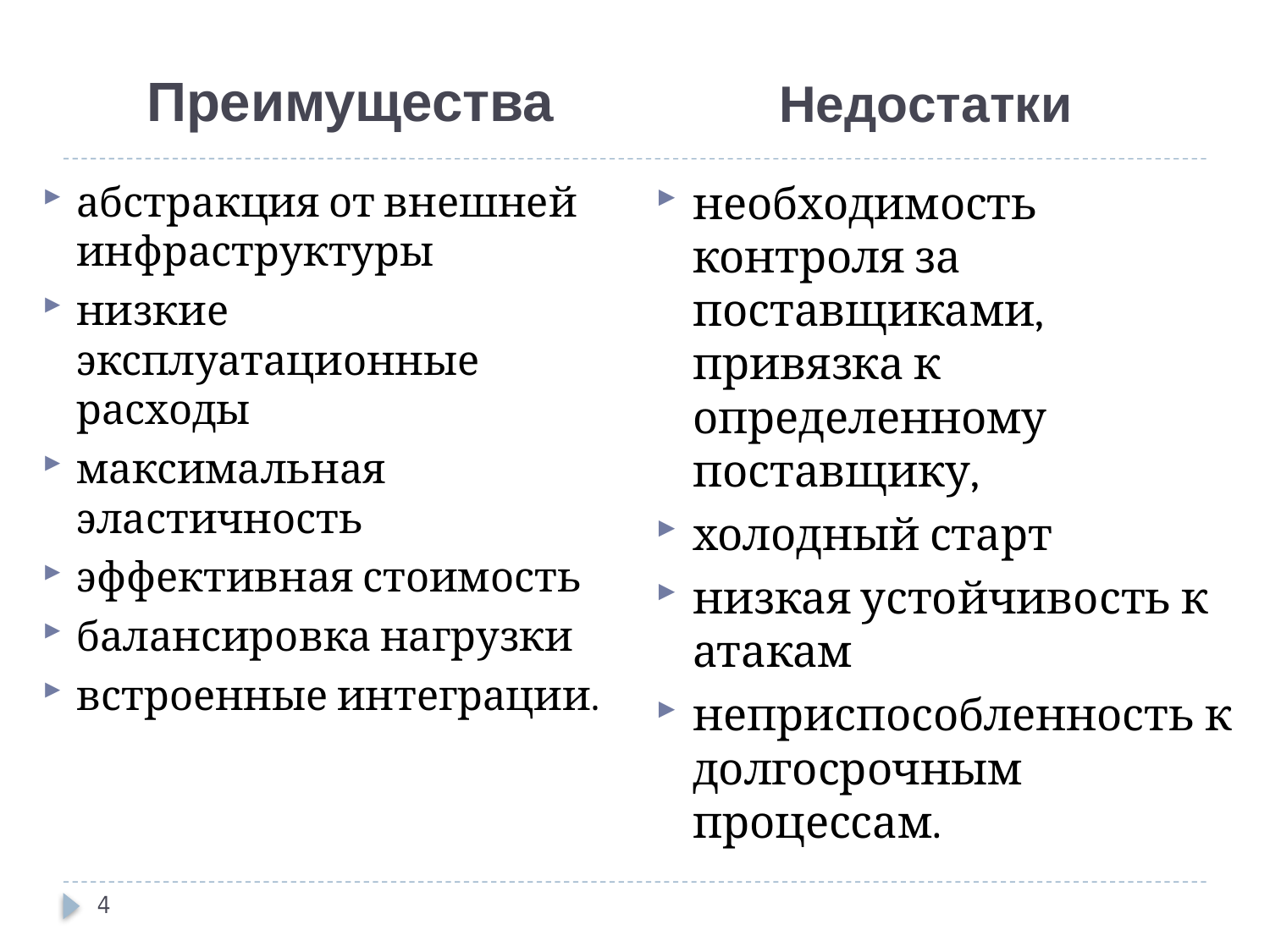

# Преимущества
Недостатки
необходимость контроля за поставщиками, привязка к определенному поставщику,
холодный старт
низкая устойчивость к атакам
неприспособленность к долгосрочным процессам.
абстракция от внешней инфраструктуры
низкие эксплуатационные расходы
максимальная эластичность
эффективная стоимость
балансировка нагрузки
встроенные интеграции.
4